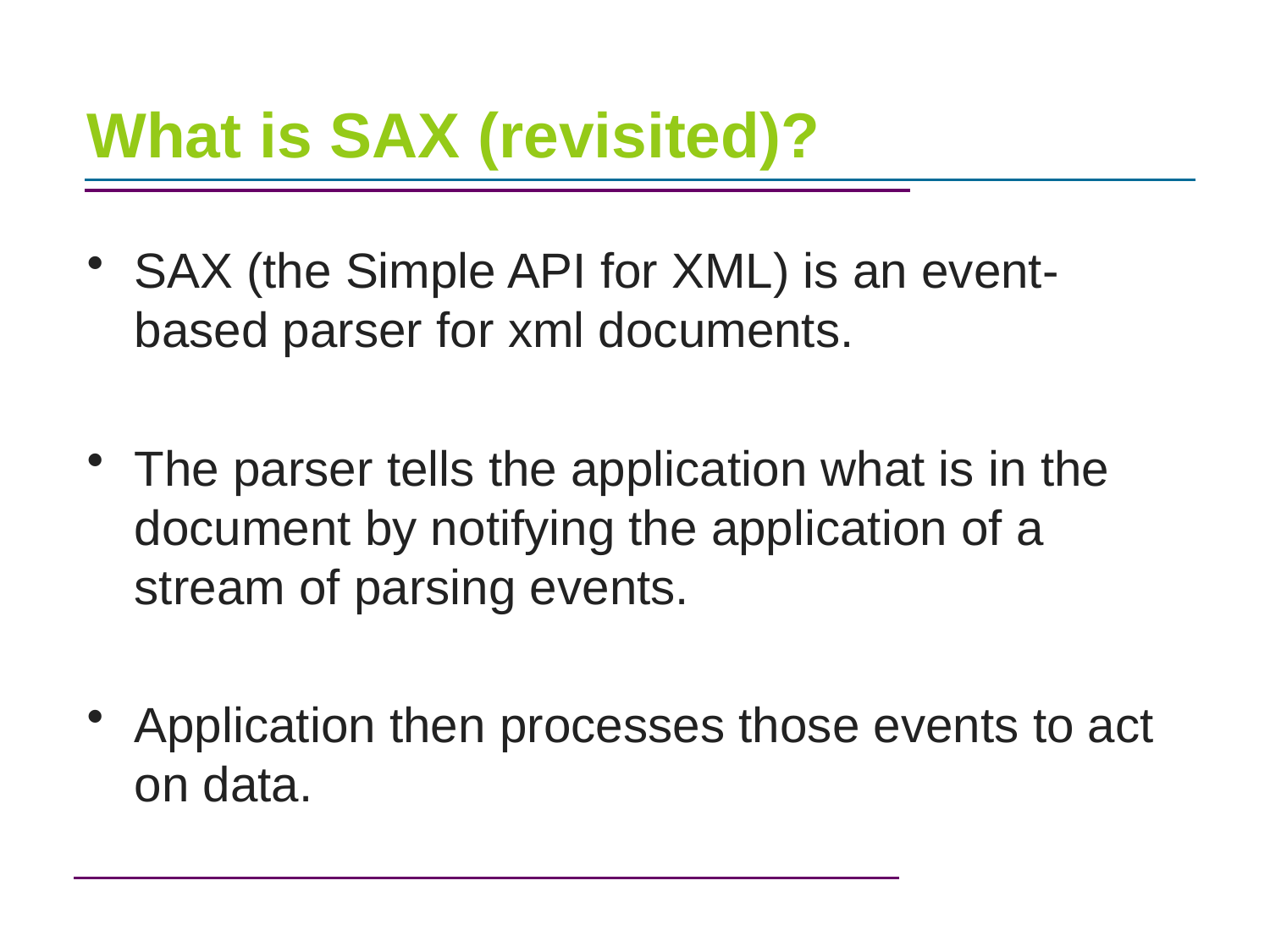

# What is SAX (revisited)?
SAX (the Simple API for XML) is an event-based parser for xml documents.

The parser tells the application what is in the document by notifying the application of a stream of parsing events.

Application then processes those events to act on data.